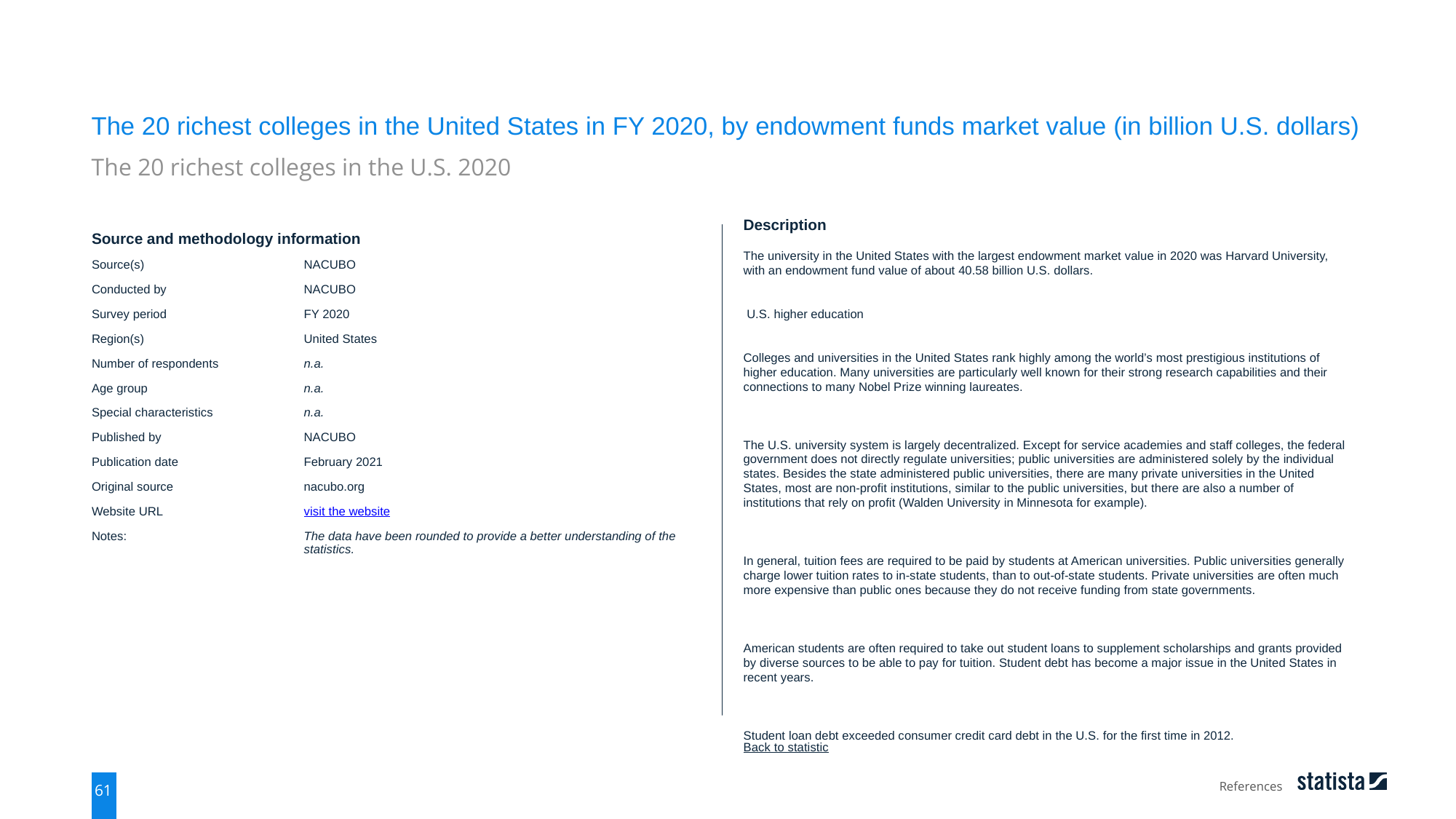

The 20 richest colleges in the United States in FY 2020, by endowment funds market value (in billion U.S. dollars)
The 20 richest colleges in the U.S. 2020
| Source and methodology information |  |
| --- | --- |
| Source(s) | NACUBO |
| Conducted by | NACUBO |
| Survey period | FY 2020 |
| Region(s) | United States |
| Number of respondents | n.a. |
| Age group | n.a. |
| Special characteristics | n.a. |
| Published by | NACUBO |
| Publication date | February 2021 |
| Original source | nacubo.org |
| Website URL | visit the website |
| Notes: | The data have been rounded to provide a better understanding of the statistics. |

Description

The university in the United States with the largest endowment market value in 2020 was Harvard University, with an endowment fund value of about 40.58 billion U.S. dollars.

 U.S. higher education

Colleges and universities in the United States rank highly among the world’s most prestigious institutions of higher education. Many universities are particularly well known for their strong research capabilities and their connections to many Nobel Prize winning laureates.

The U.S. university system is largely decentralized. Except for service academies and staff colleges, the federal government does not directly regulate universities; public universities are administered solely by the individual states. Besides the state administered public universities, there are many private universities in the United States, most are non-profit institutions, similar to the public universities, but there are also a number of institutions that rely on profit (Walden University in Minnesota for example).

In general, tuition fees are required to be paid by students at American universities. Public universities generally charge lower tuition rates to in-state students, than to out-of-state students. Private universities are often much more expensive than public ones because they do not receive funding from state governments.

American students are often required to take out student loans to supplement scholarships and grants provided by diverse sources to be able to pay for tuition. Student debt has become a major issue in the United States in recent years.

Student loan debt exceeded consumer credit card debt in the U.S. for the first time in 2012.

Back to statistic
References

61